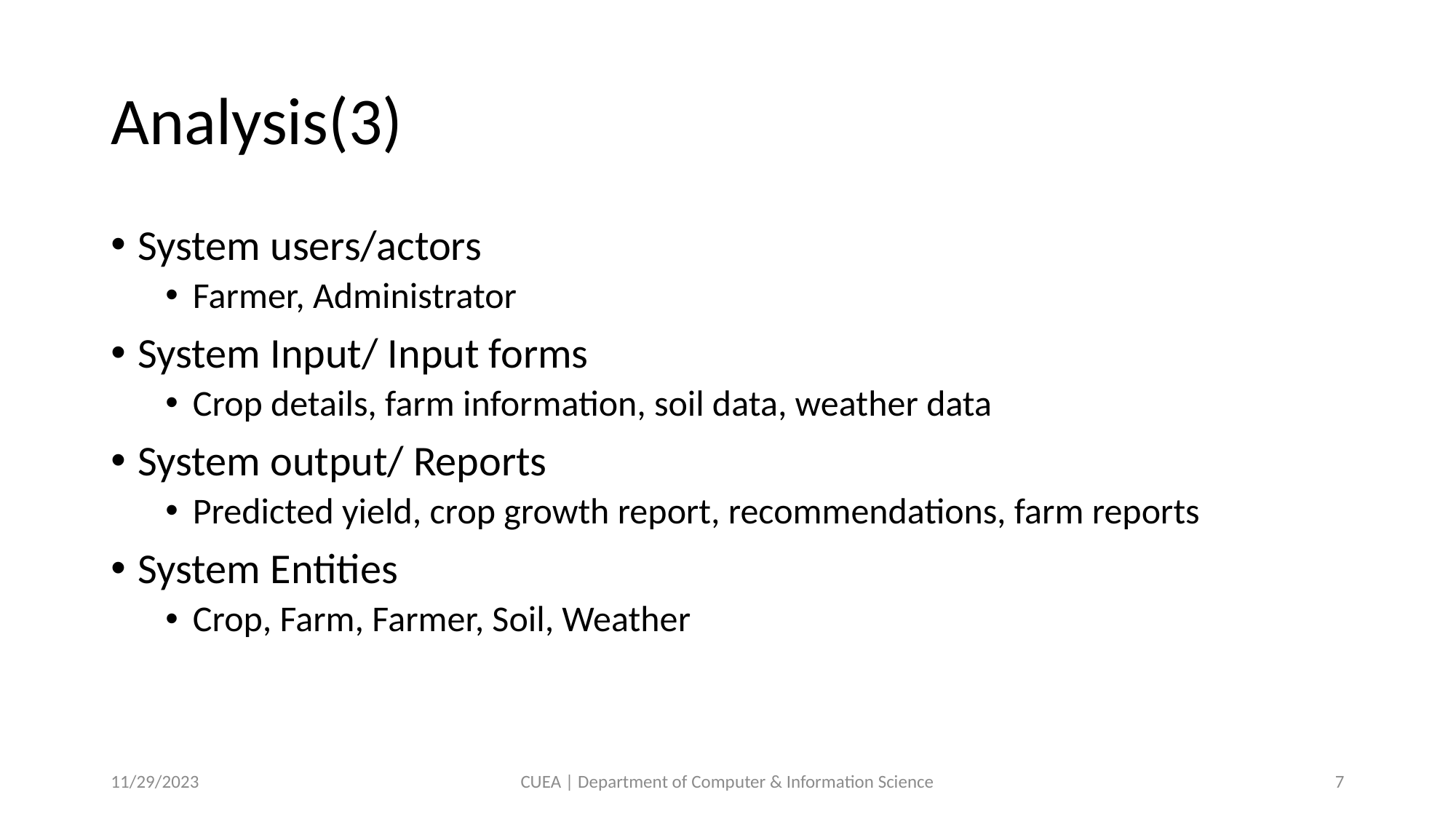

# Analysis(3)
System users/actors
Farmer, Administrator
System Input/ Input forms
Crop details, farm information, soil data, weather data
System output/ Reports
Predicted yield, crop growth report, recommendations, farm reports
System Entities
Crop, Farm, Farmer, Soil, Weather
11/29/2023
CUEA | Department of Computer & Information Science
7